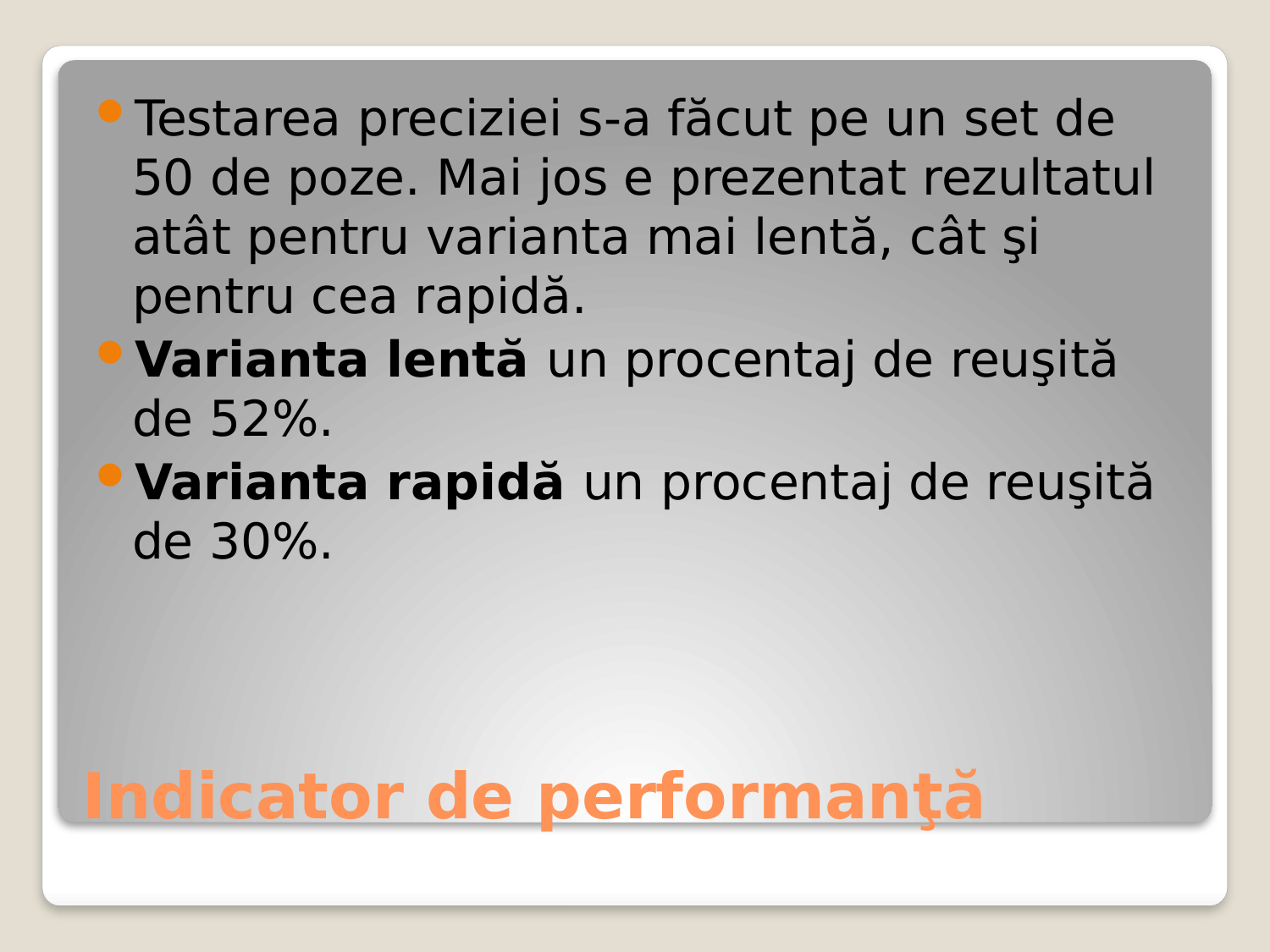

Testarea preciziei s-a făcut pe un set de 50 de poze. Mai jos e prezentat rezultatul atât pentru varianta mai lentă, cât şi pentru cea rapidă.
Varianta lentă un procentaj de reuşită de 52%.
Varianta rapidă un procentaj de reuşită de 30%.
# Indicator de performanţă